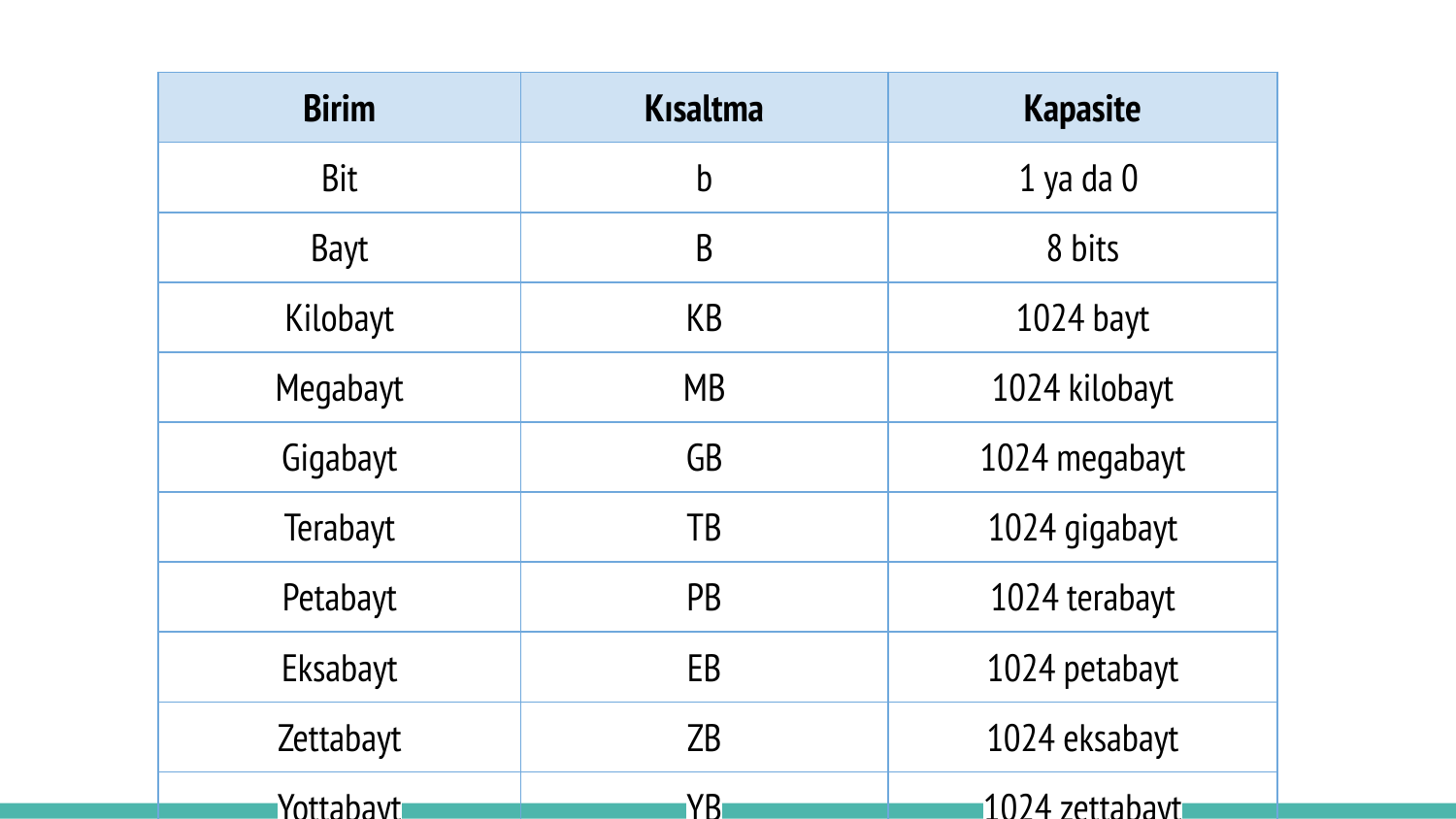

| Birim | Kısaltma | Kapasite |
| --- | --- | --- |
| Bit | b | 1 ya da 0 |
| Bayt | B | 8 bits |
| Kilobayt | KB | 1024 bayt |
| Megabayt | MB | 1024 kilobayt |
| Gigabayt | GB | 1024 megabayt |
| Terabayt | TB | 1024 gigabayt |
| Petabayt | PB | 1024 terabayt |
| Eksabayt | EB | 1024 petabayt |
| Zettabayt | ZB | 1024 eksabayt |
| Yottabayt | YB | 1024 zettabayt |